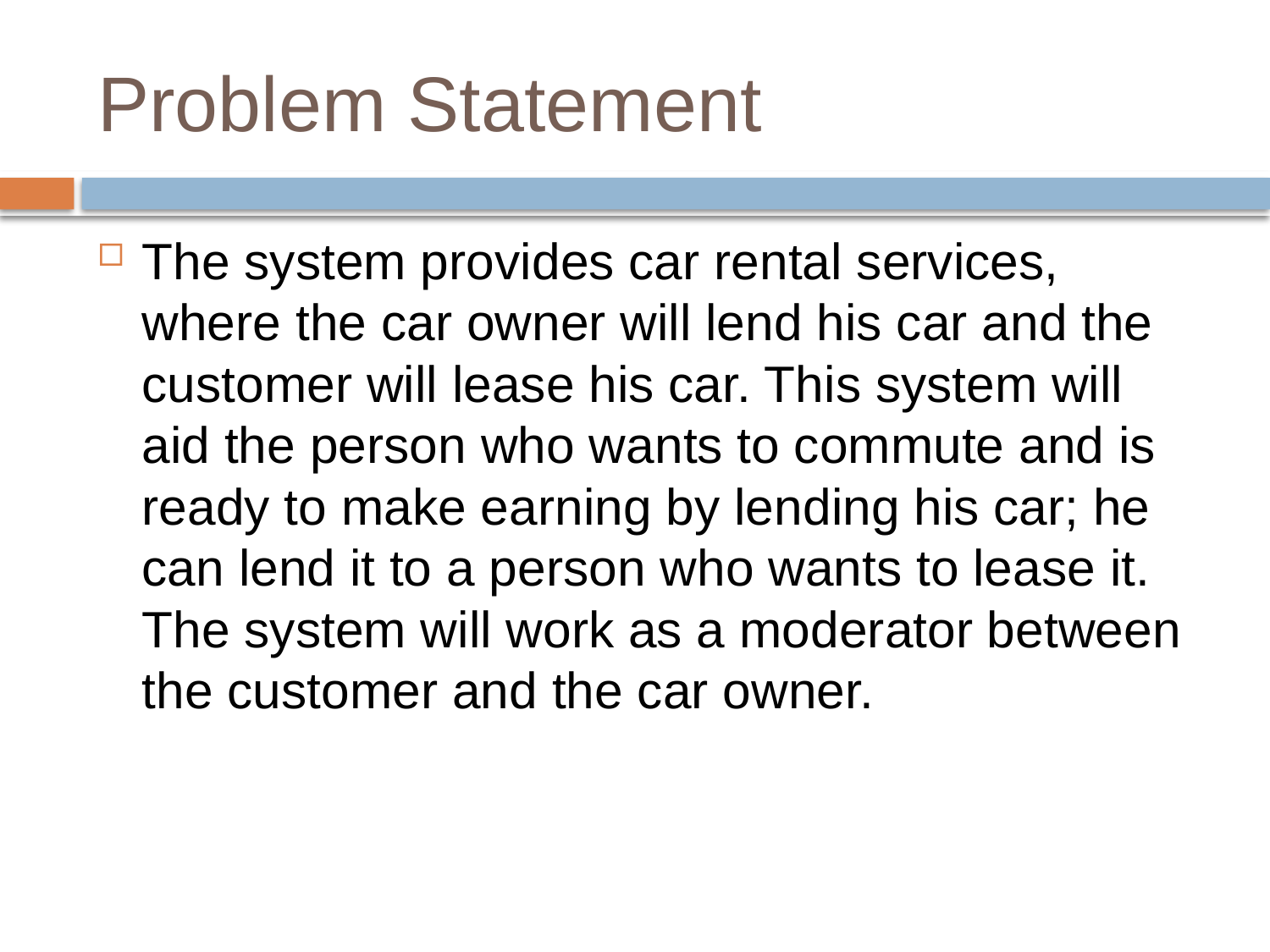

# Problem Statement
The system provides car rental services, where the car owner will lend his car and the customer will lease his car. This system will aid the person who wants to commute and is ready to make earning by lending his car; he can lend it to a person who wants to lease it. The system will work as a moderator between the customer and the car owner.